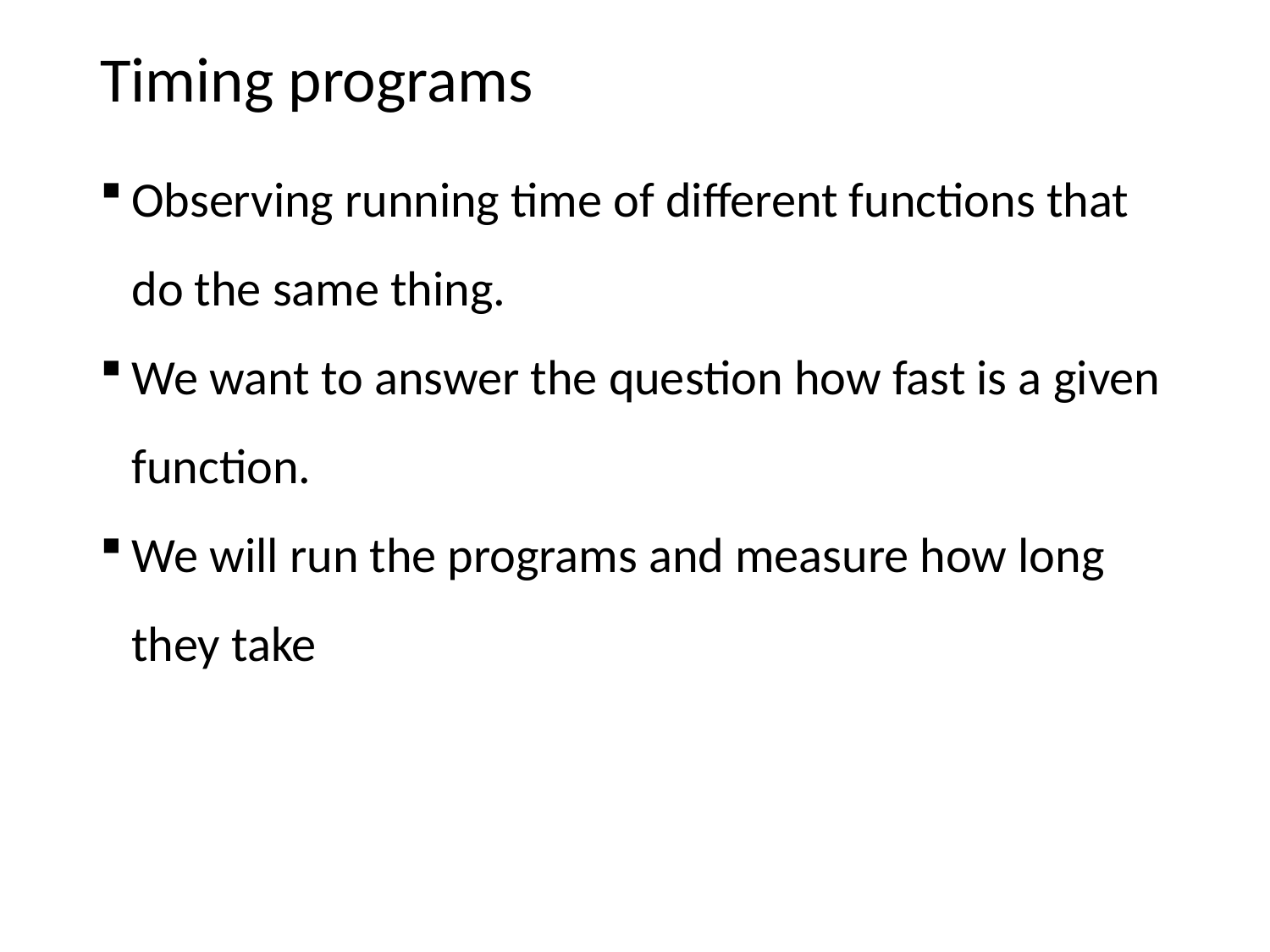

# Timing programs
Observing running time of different functions that do the same thing.
We want to answer the question how fast is a given function.
We will run the programs and measure how long they take